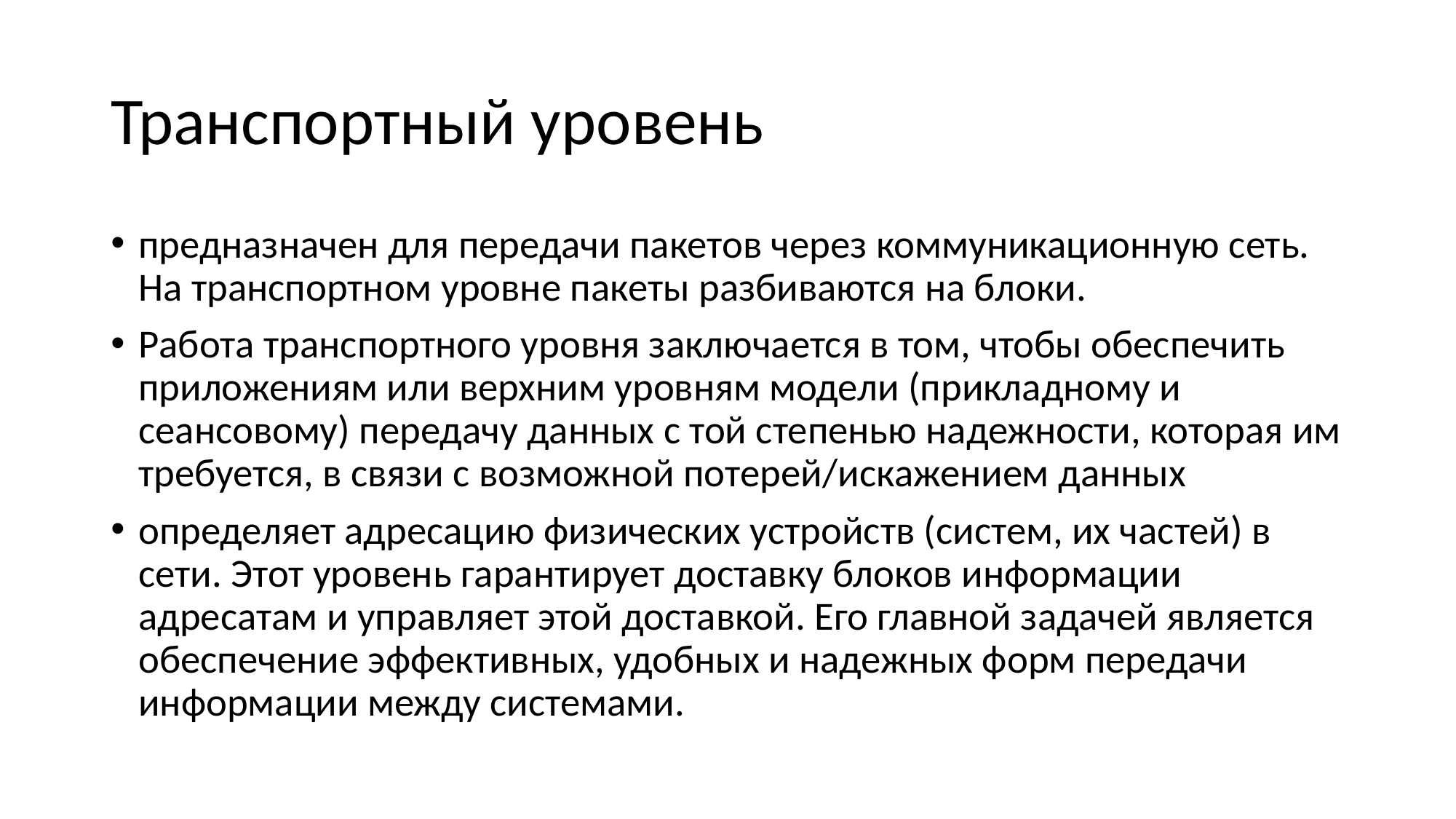

# Транспортный уровень
предназначен для передачи пакетов через коммуникационную сеть. На транспортном уровне пакеты разбиваются на блоки.
Работа транспортного уровня заключается в том, чтобы обеспечить приложениям или верхним уровням модели (прикладному и сеансовому) передачу данных с той степенью надежности, которая им требуется, в связи с возможной потерей/искажением данных
определяет адресацию физических устройств (систем, их частей) в сети. Этот уровень гарантирует доставку блоков информации адресатам и управляет этой доставкой. Его главной задачей является обеспечение эффективных, удобных и надежных форм передачи информации между системами.